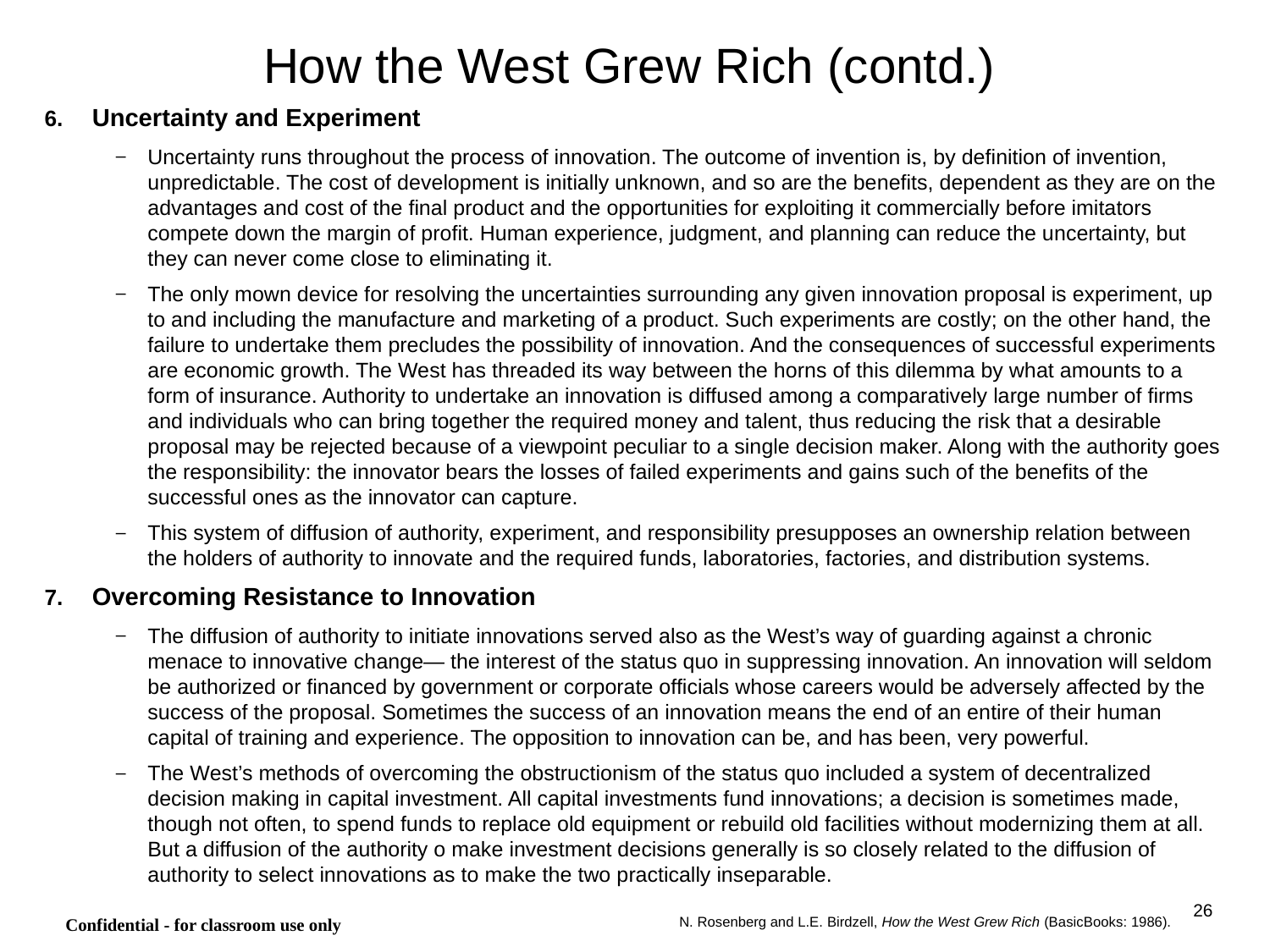

# How the West Grew Rich (contd.)
Uncertainty and Experiment
Uncertainty runs throughout the process of innovation. The outcome of invention is, by definition of invention, unpredictable. The cost of development is initially unknown, and so are the benefits, dependent as they are on the advantages and cost of the final product and the opportunities for exploiting it commercially before imitators compete down the margin of profit. Human experience, judgment, and planning can reduce the uncertainty, but they can never come close to eliminating it.
The only mown device for resolving the uncertainties surrounding any given innovation proposal is experiment, up to and including the manufacture and marketing of a product. Such experiments are costly; on the other hand, the failure to undertake them precludes the possibility of innovation. And the consequences of successful experiments are economic growth. The West has threaded its way between the horns of this dilemma by what amounts to a form of insurance. Authority to undertake an innovation is diffused among a comparatively large number of firms and individuals who can bring together the required money and talent, thus reducing the risk that a desirable proposal may be rejected because of a viewpoint peculiar to a single decision maker. Along with the authority goes the responsibility: the innovator bears the losses of failed experiments and gains such of the benefits of the successful ones as the innovator can capture.
This system of diffusion of authority, experiment, and responsibility presupposes an ownership relation between the holders of authority to innovate and the required funds, laboratories, factories, and distribution systems.
Overcoming Resistance to Innovation
The diffusion of authority to initiate innovations served also as the West’s way of guarding against a chronic menace to innovative change— the interest of the status quo in suppressing innovation. An innovation will seldom be authorized or financed by government or corporate officials whose careers would be adversely affected by the success of the proposal. Sometimes the success of an innovation means the end of an entire of their human capital of training and experience. The opposition to innovation can be, and has been, very powerful.
The West’s methods of overcoming the obstructionism of the status quo included a system of decentralized decision making in capital investment. All capital investments fund innovations; a decision is sometimes made, though not often, to spend funds to replace old equipment or rebuild old facilities without modernizing them at all. But a diffusion of the authority o make investment decisions generally is so closely related to the diffusion of authority to select innovations as to make the two practically inseparable.
N. Rosenberg and L.E. Birdzell, How the West Grew Rich (BasicBooks: 1986).